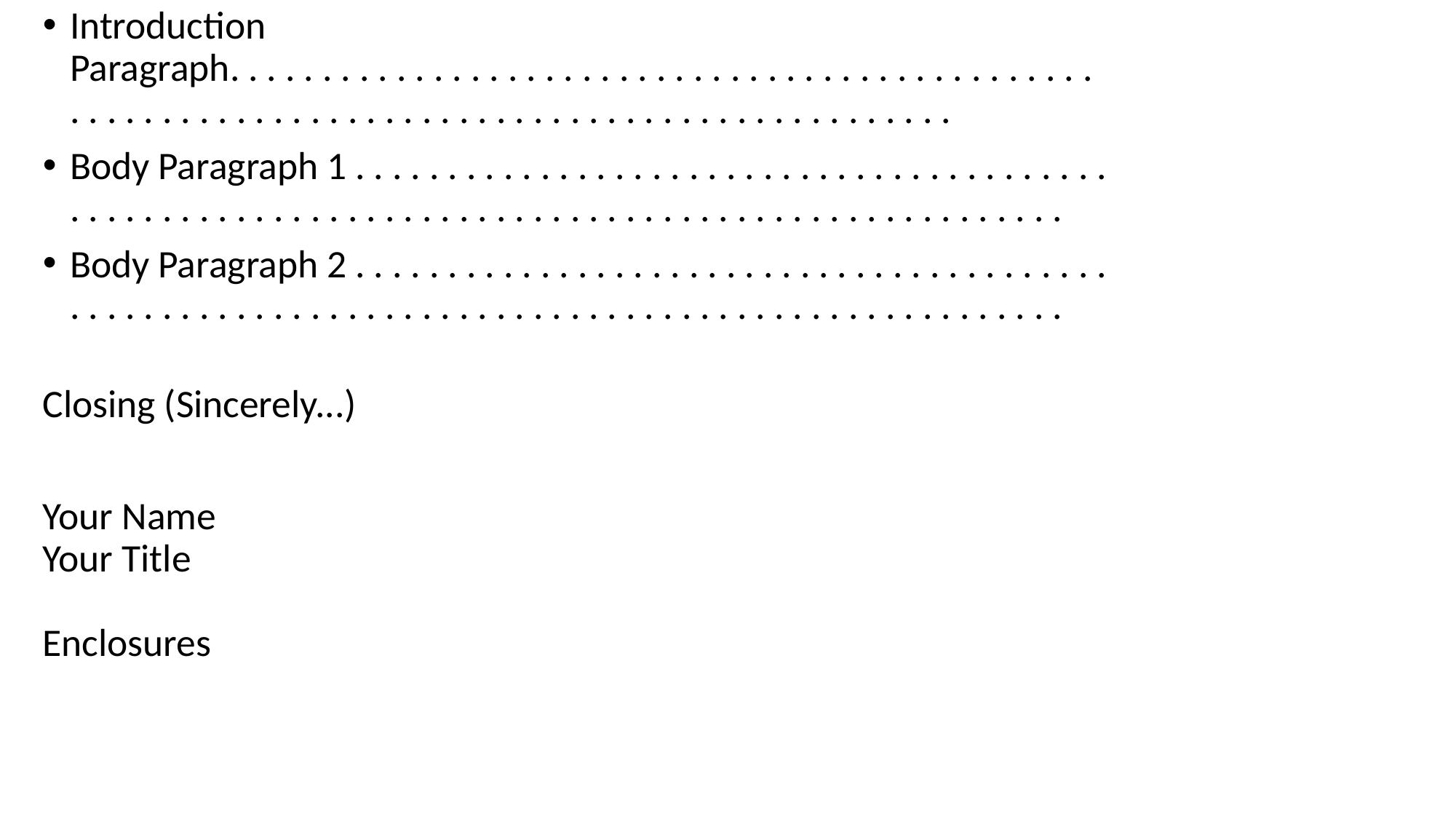

Introduction Paragraph. . . . . . . . . . . . . . . . . . . . . . . . . . . . . . . . . . . . . . . . . . . . . . . . . . . . . . . . . . . . . . . . . . . . . . . . . . . . . . . . . . . . . . . . . . . . . . .
Body Paragraph 1 . . . . . . . . . . . . . . . . . . . . . . . . . . . . . . . . . . . . . . . . . . . . . . . . . . . . . . . . . . . . . . . . . . . . . . . . . . . . . . . . . . . . . . . . . . . . . . .
Body Paragraph 2 . . . . . . . . . . . . . . . . . . . . . . . . . . . . . . . . . . . . . . . . . . . . . . . . . . . . . . . . . . . . . . . . . . . . . . . . . . . . . . . . . . . . . . . . . . . . . . .
Closing (Sincerely...)

Your Name
Your Title 
Enclosures